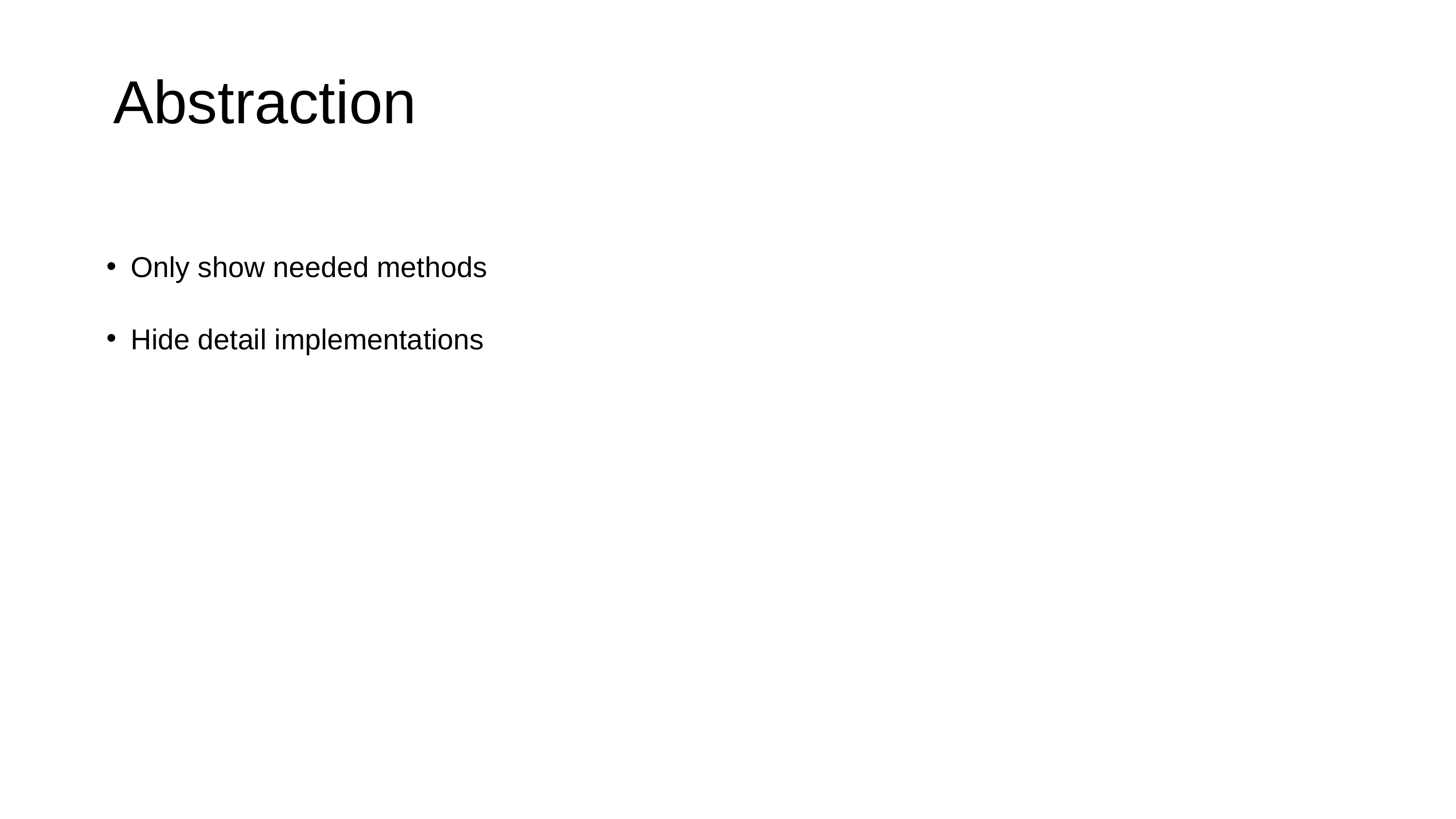

Abstraction
Only show needed methods
Hide detail implementations